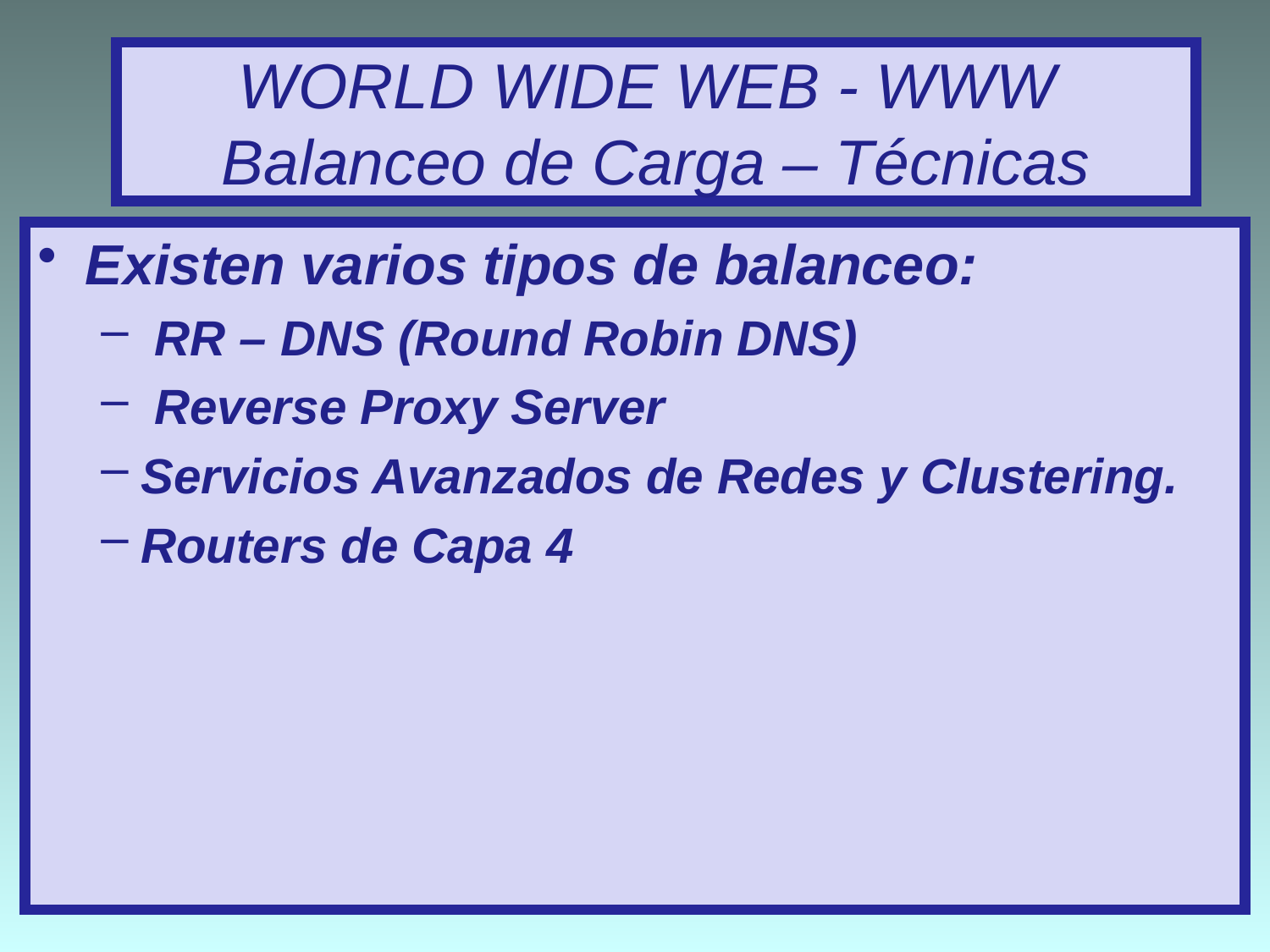

# WORLD WIDE WEB - WWW Balanceo de Carga – Técnicas
Existen varios tipos de balanceo:
 RR – DNS (Round Robin DNS)
 Reverse Proxy Server
Servicios Avanzados de Redes y Clustering.
Routers de Capa 4
26/03/2023
10